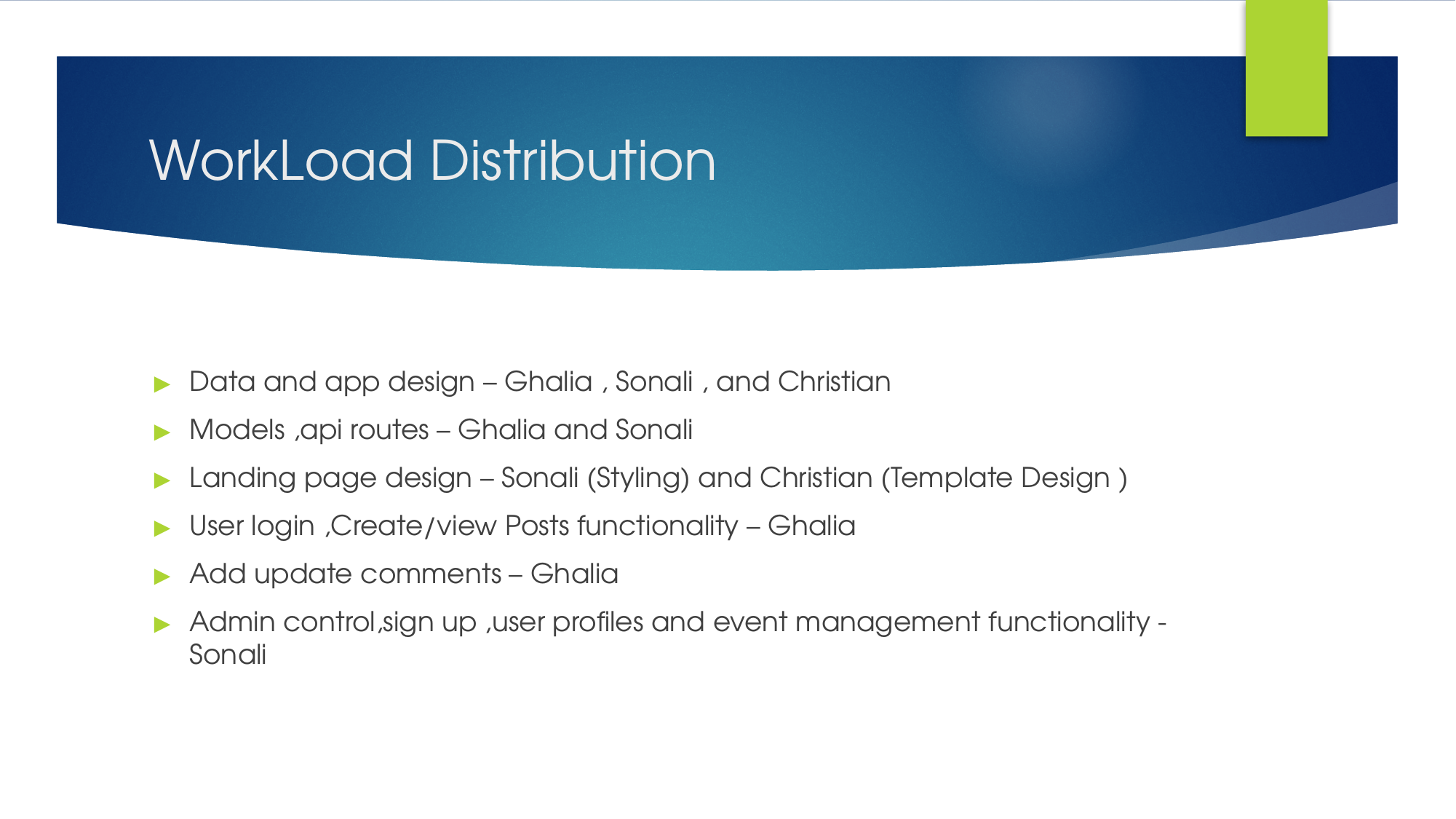

# WorkLoad Distribution

Data and app design – Ghalia , Sonali , and Christian
Models ,api routes – Ghalia and Sonali
Landing page design – Sonali (Styling) and Christian (Template Design )
User login ,Create/view Posts functionality – Ghalia
Add update comments – Ghalia
Admin control,sign up ,user profiles and event management functionality - Sonali